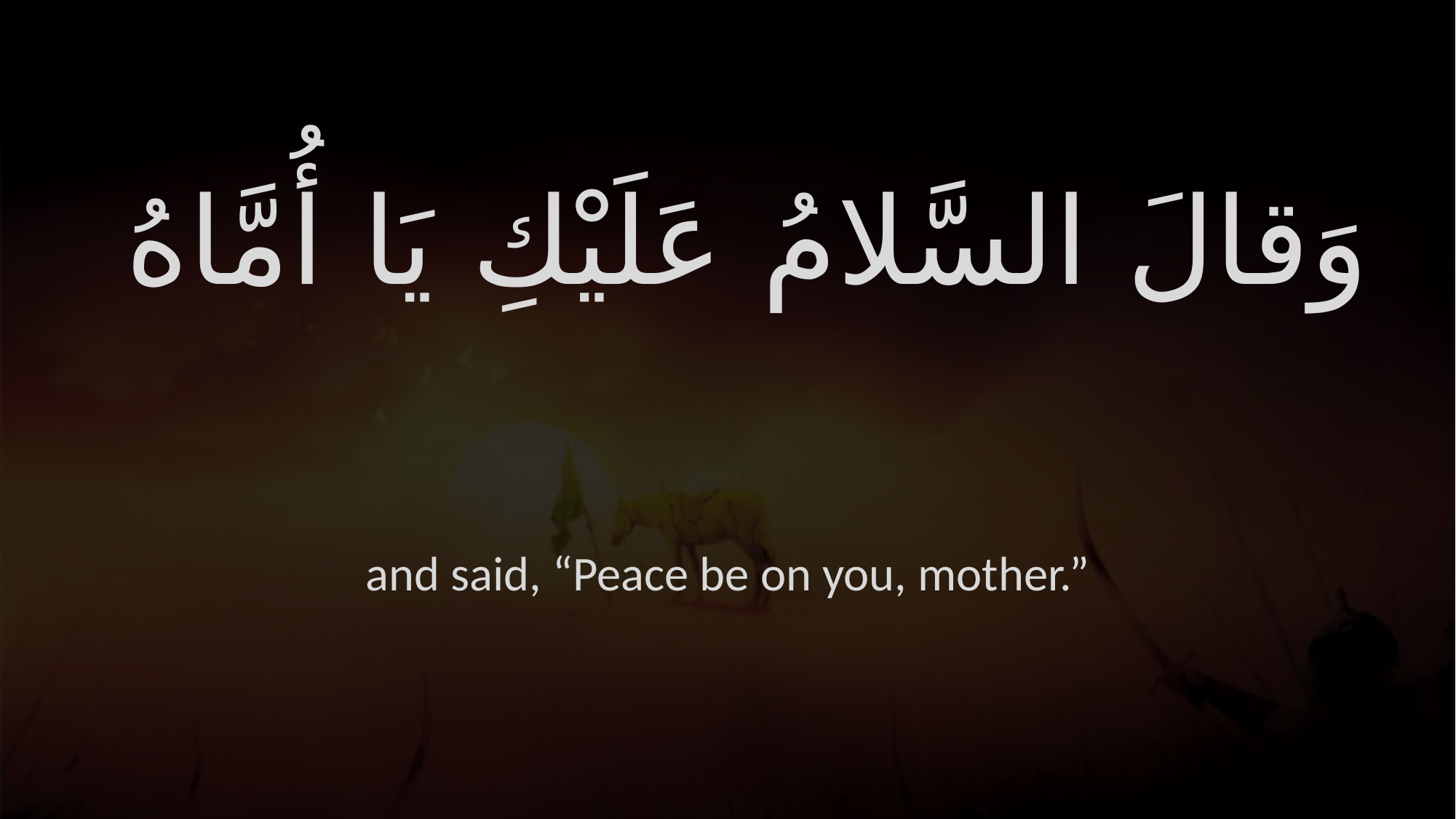

# وَقالَ السَّلامُ عَلَيْكِ يَا أُمَّاهُ
and said, “Peace be on you, mother.”